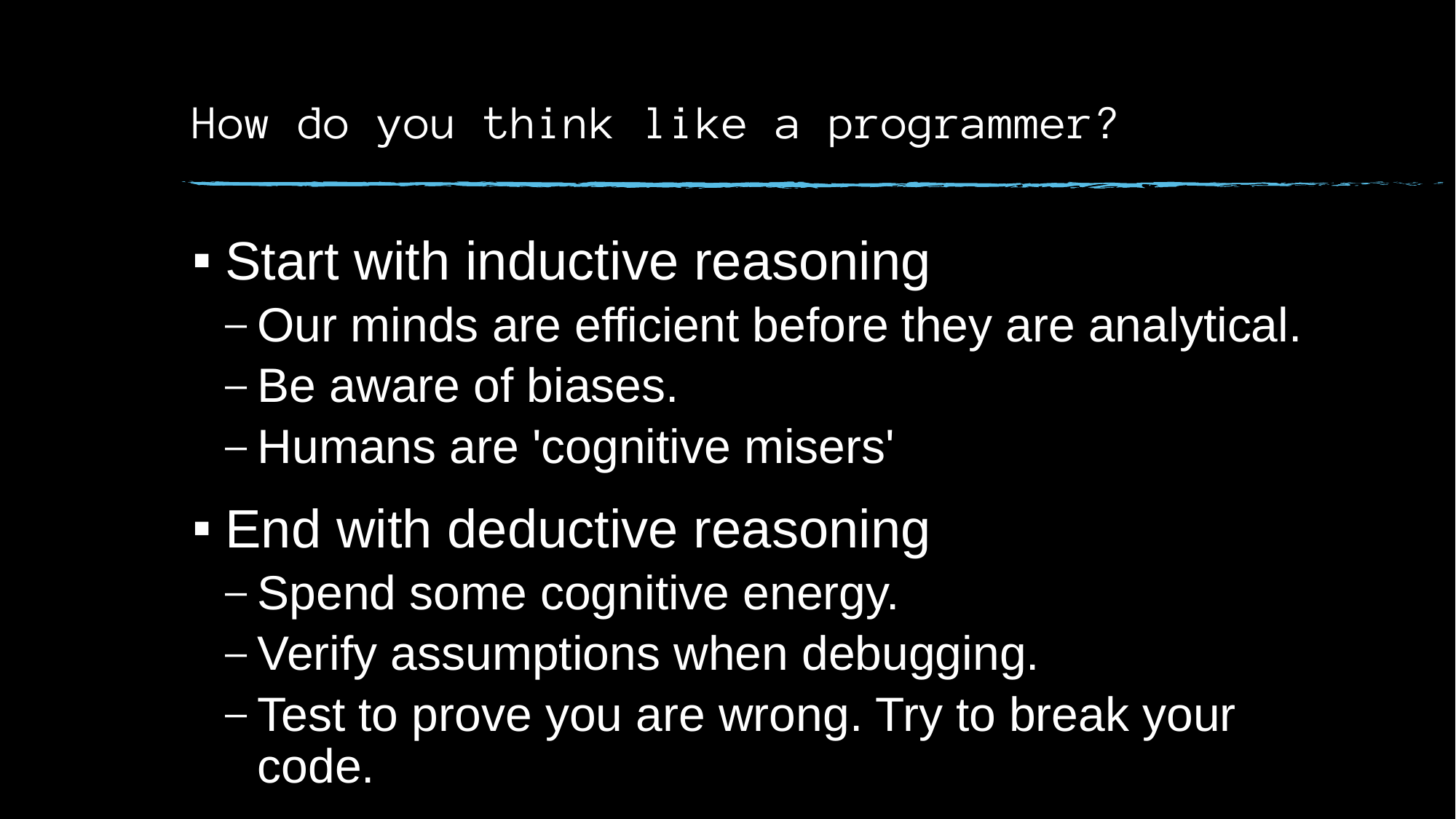

# How do you think like a programmer?
Start with inductive reasoning
Our minds are efficient before they are analytical.
Be aware of biases.
Humans are 'cognitive misers'
End with deductive reasoning
Spend some cognitive energy.
Verify assumptions when debugging.
Test to prove you are wrong. Try to break your code.